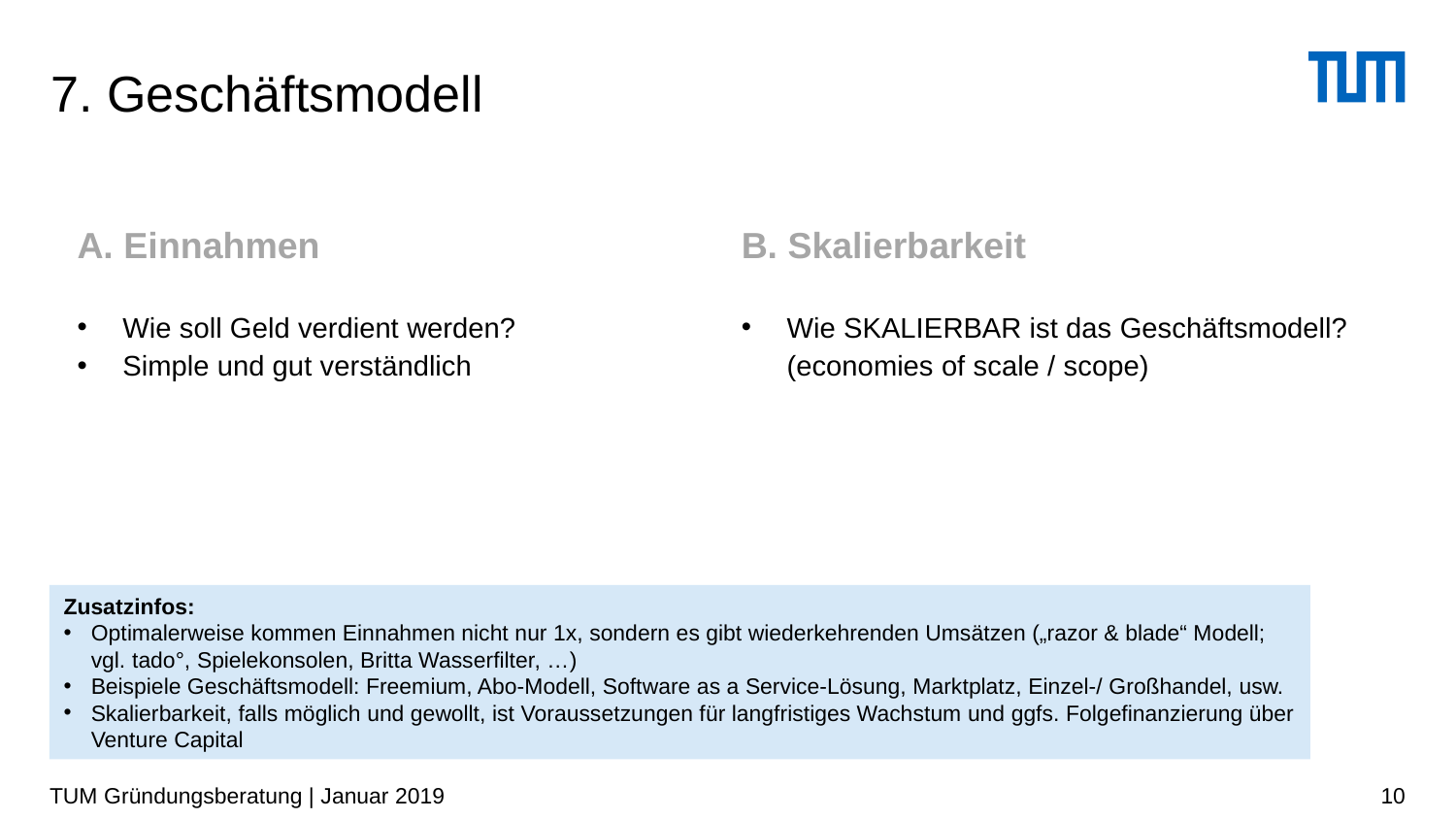

# 7. Geschäftsmodell
A. Einnahmen

Wie soll Geld verdient werden?
Simple und gut verständlich

B. Skalierbarkeit

Wie SKALIERBAR ist das Geschäftsmodell? (economies of scale / scope)
Zusatzinfos:
Optimalerweise kommen Einnahmen nicht nur 1x, sondern es gibt wiederkehrenden Umsätzen („razor & blade“ Modell; vgl. tado°, Spielekonsolen, Britta Wasserfilter, …)
Beispiele Geschäftsmodell: Freemium, Abo-Modell, Software as a Service-Lösung, Marktplatz, Einzel-/ Großhandel, usw.
Skalierbarkeit, falls möglich und gewollt, ist Voraussetzungen für langfristiges Wachstum und ggfs. Folgefinanzierung über Venture Capital
TUM Gründungsberatung | Januar 2019
10